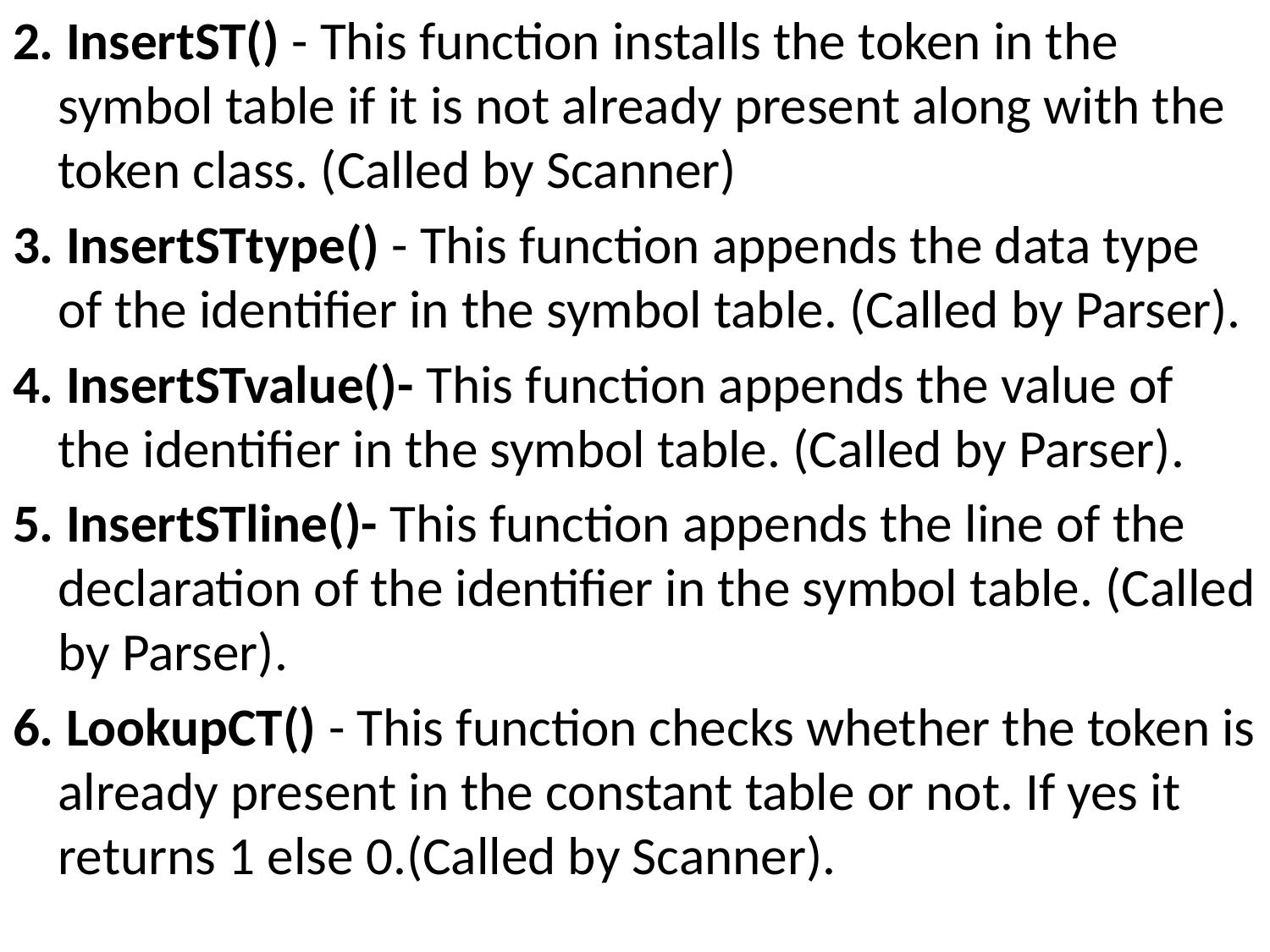

2. InsertST() - This function installs the token in the symbol table if it is not already present along with the token class. (Called by Scanner)
3. InsertSTtype() - This function appends the data type of the identifier in the symbol table. (Called by Parser).
4. InsertSTvalue()- This function appends the value of the identifier in the symbol table. (Called by Parser).
5. InsertSTline()- This function appends the line of the declaration of the identifier in the symbol table. (Called by Parser).
6. LookupCT() - This function checks whether the token is already present in the constant table or not. If yes it returns 1 else 0.(Called by Scanner).